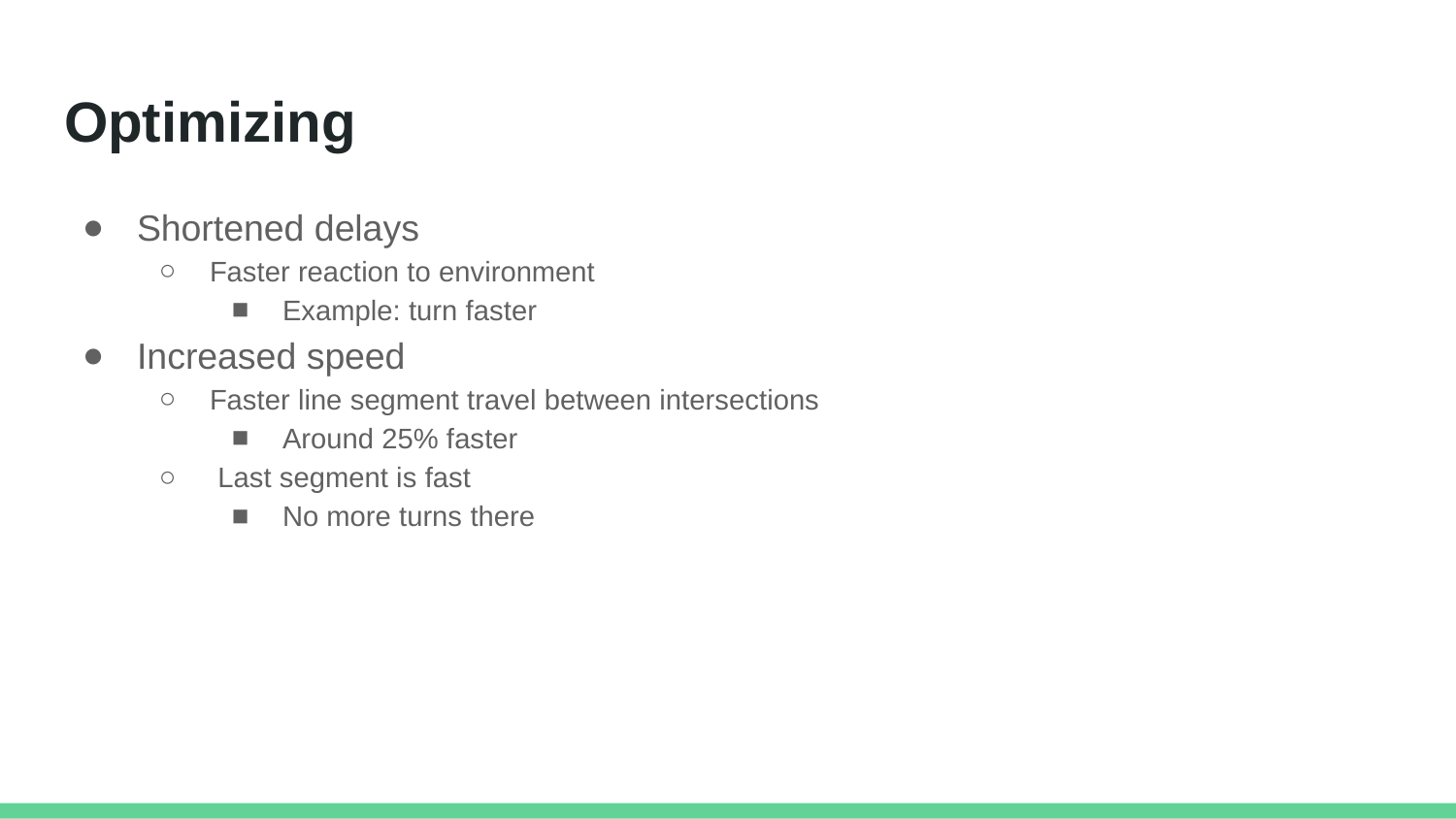

# Optimizing
Shortened delays
Faster reaction to environment
Example: turn faster
Increased speed
Faster line segment travel between intersections
Around 25% faster
 Last segment is fast
No more turns there